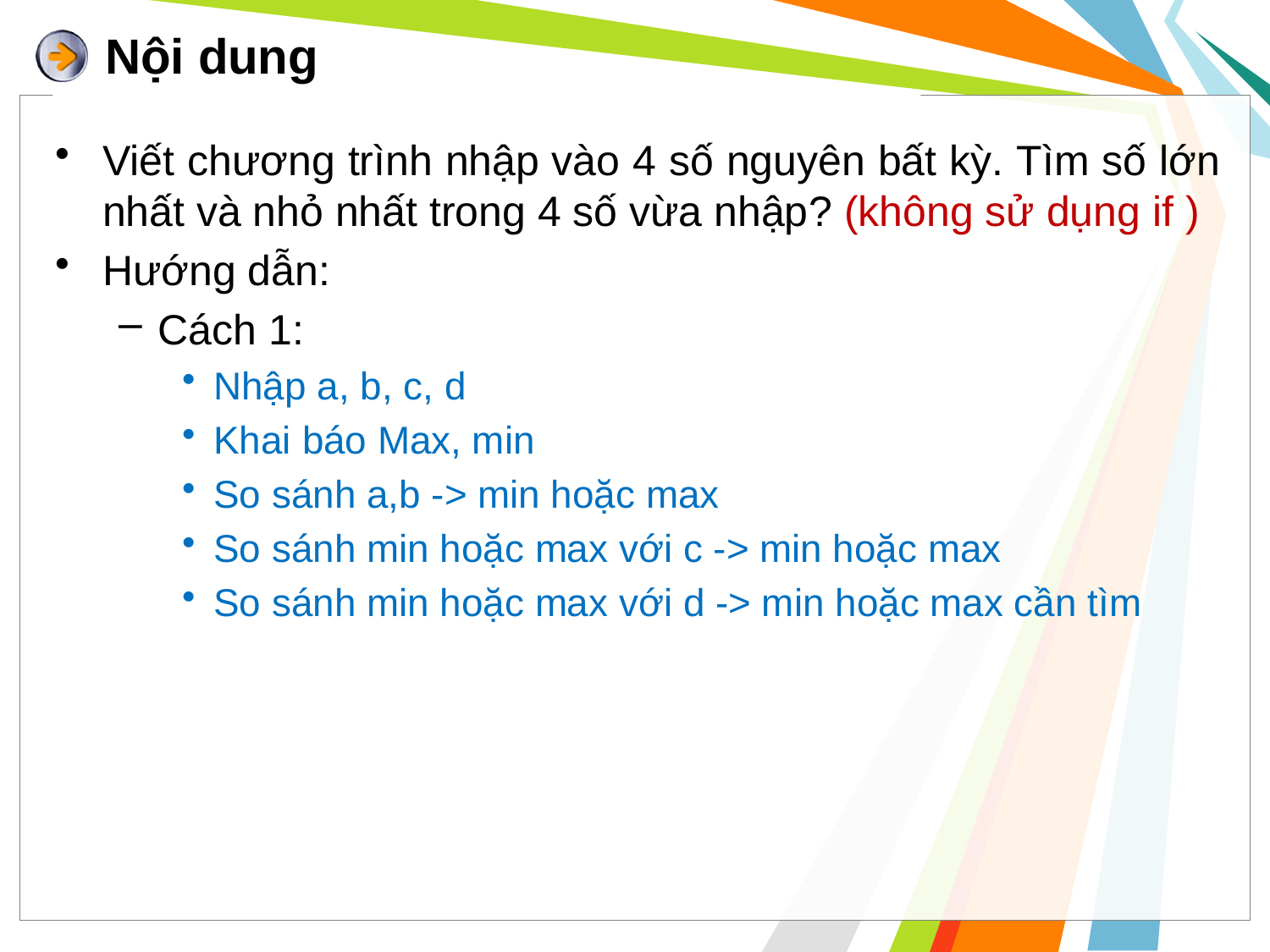

# Nội dung
Viết chương trình nhập vào 4 số nguyên bất kỳ. Tìm số lớn nhất và nhỏ nhất trong 4 số vừa nhập? (không sử dụng if )
Hướng dẫn:
Cách 1:
Nhập a, b, c, d
Khai báo Max, min
So sánh a,b -> min hoặc max
So sánh min hoặc max với c -> min hoặc max
So sánh min hoặc max với d -> min hoặc max cần tìm